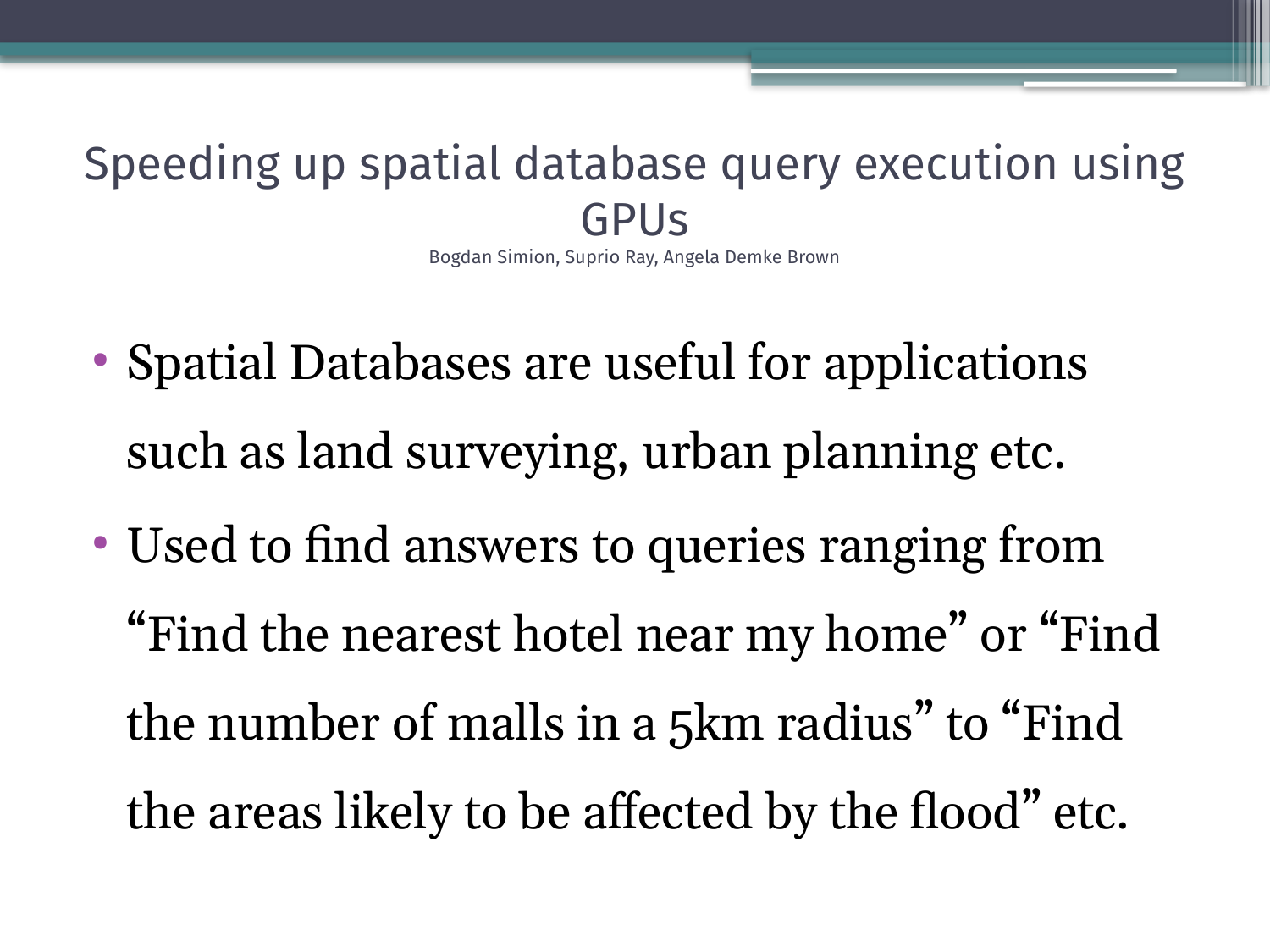

# Speeding up spatial database query execution using GPUs Bogdan Simion, Suprio Ray, Angela Demke Brown
Spatial Databases are useful for applications such as land surveying, urban planning etc.
Used to find answers to queries ranging from “Find the nearest hotel near my home” or “Find the number of malls in a 5km radius” to “Find the areas likely to be affected by the flood” etc.